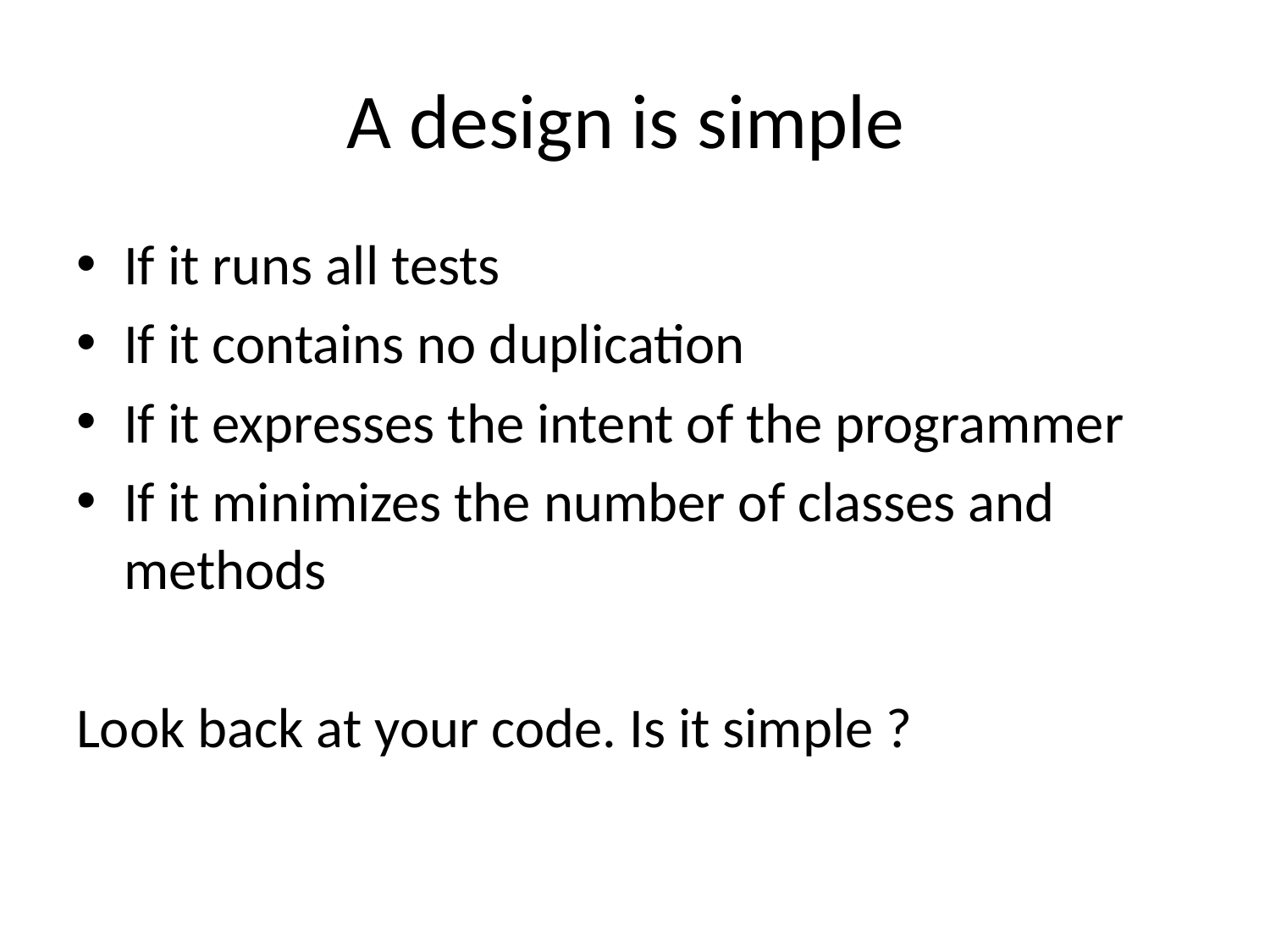

# A design is simple
If it runs all tests
If it contains no duplication
If it expresses the intent of the programmer
If it minimizes the number of classes and methods

Look back at your code. Is it simple ?